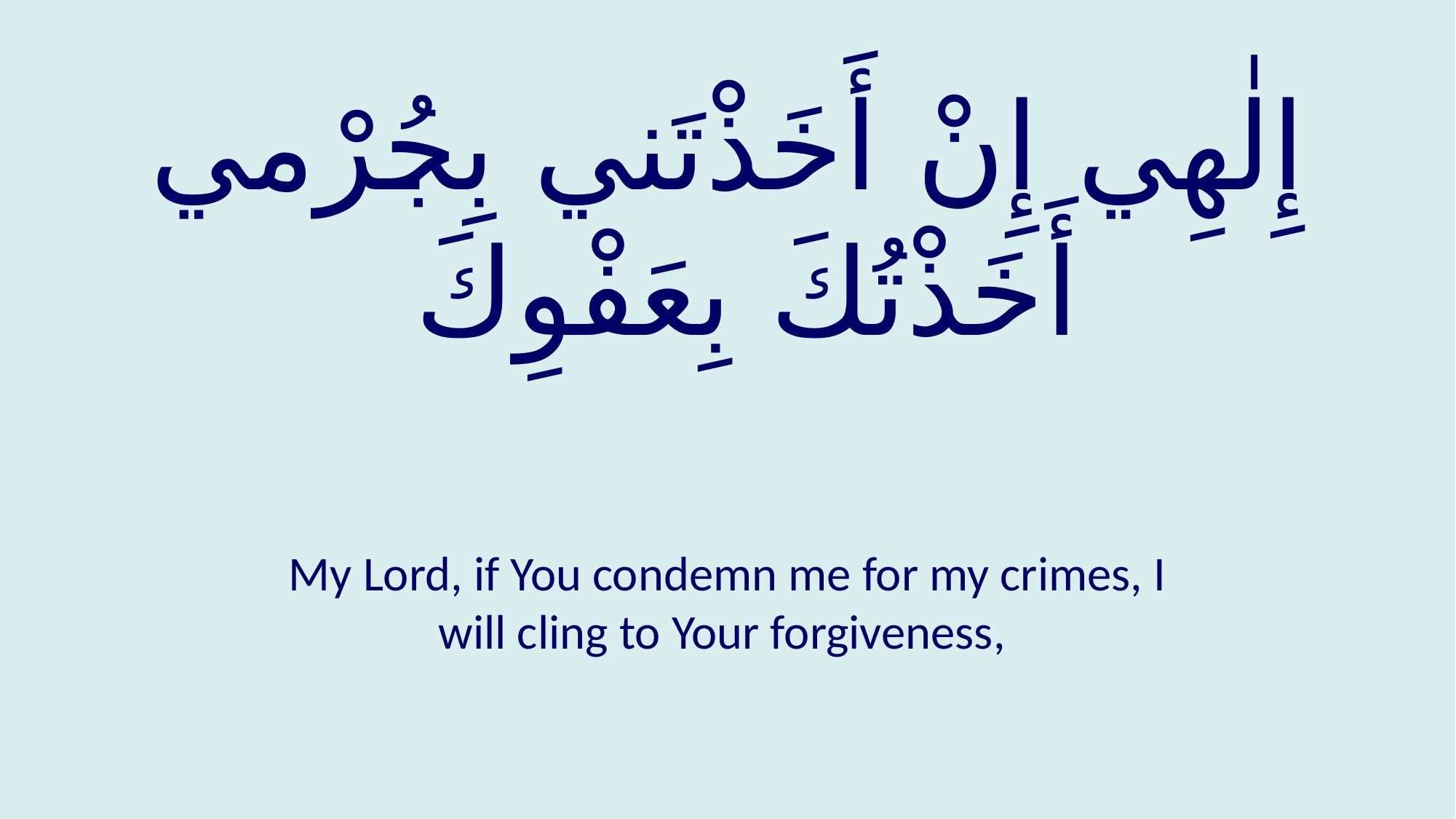

# إِلٰهِي إِنْ أَخَذْتَني بِجُرْمي أَخَذْتُكَ بِعَفْوِكَ
My Lord, if You condemn me for my crimes, I will cling to Your forgiveness,